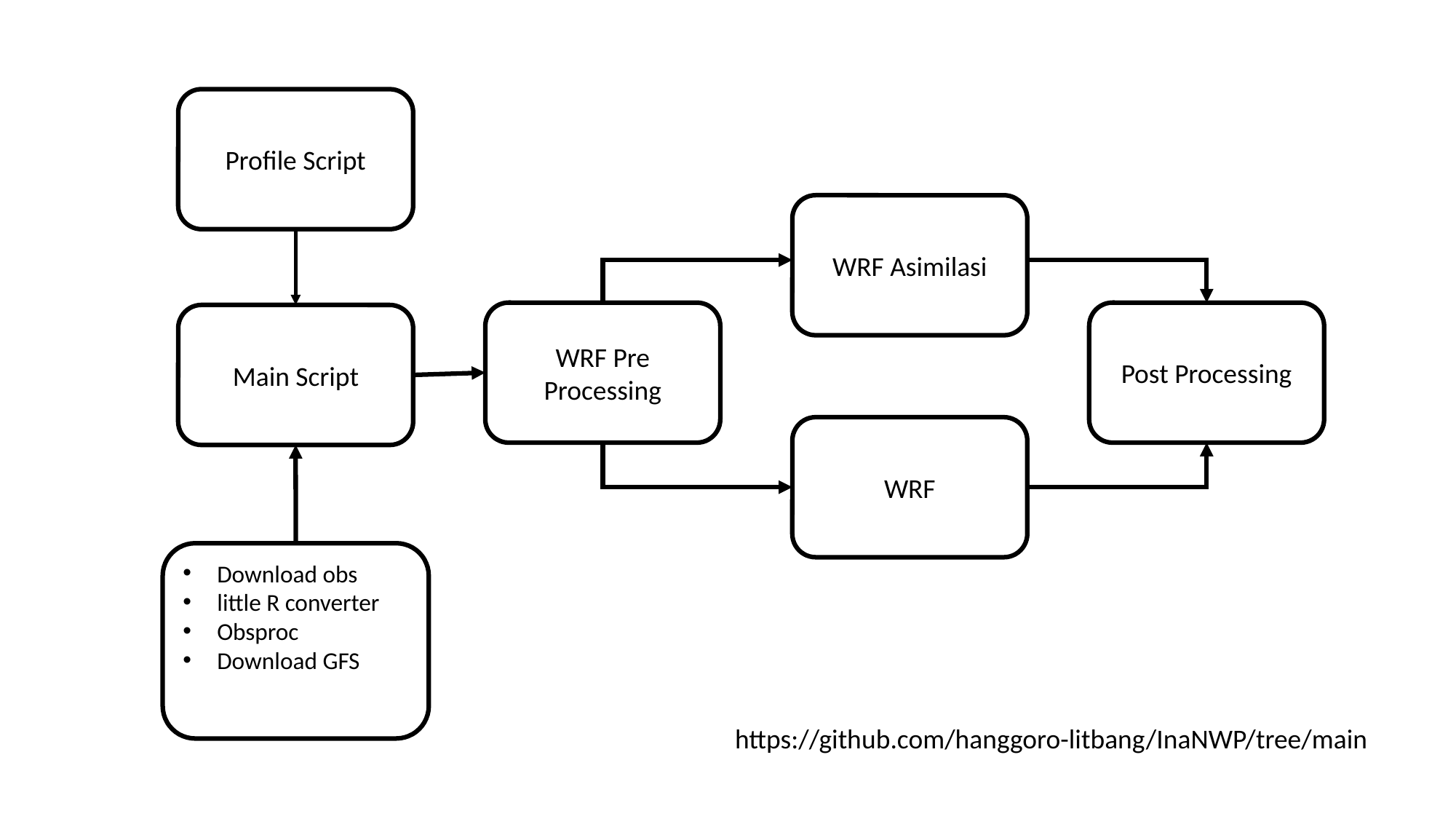

Profile Script
WRF Asimilasi
WRF Pre Processing
Post Processing
Main Script
WRF
Download obs
little R converter
Obsproc
Download GFS

https://github.com/hanggoro-litbang/InaNWP/tree/main